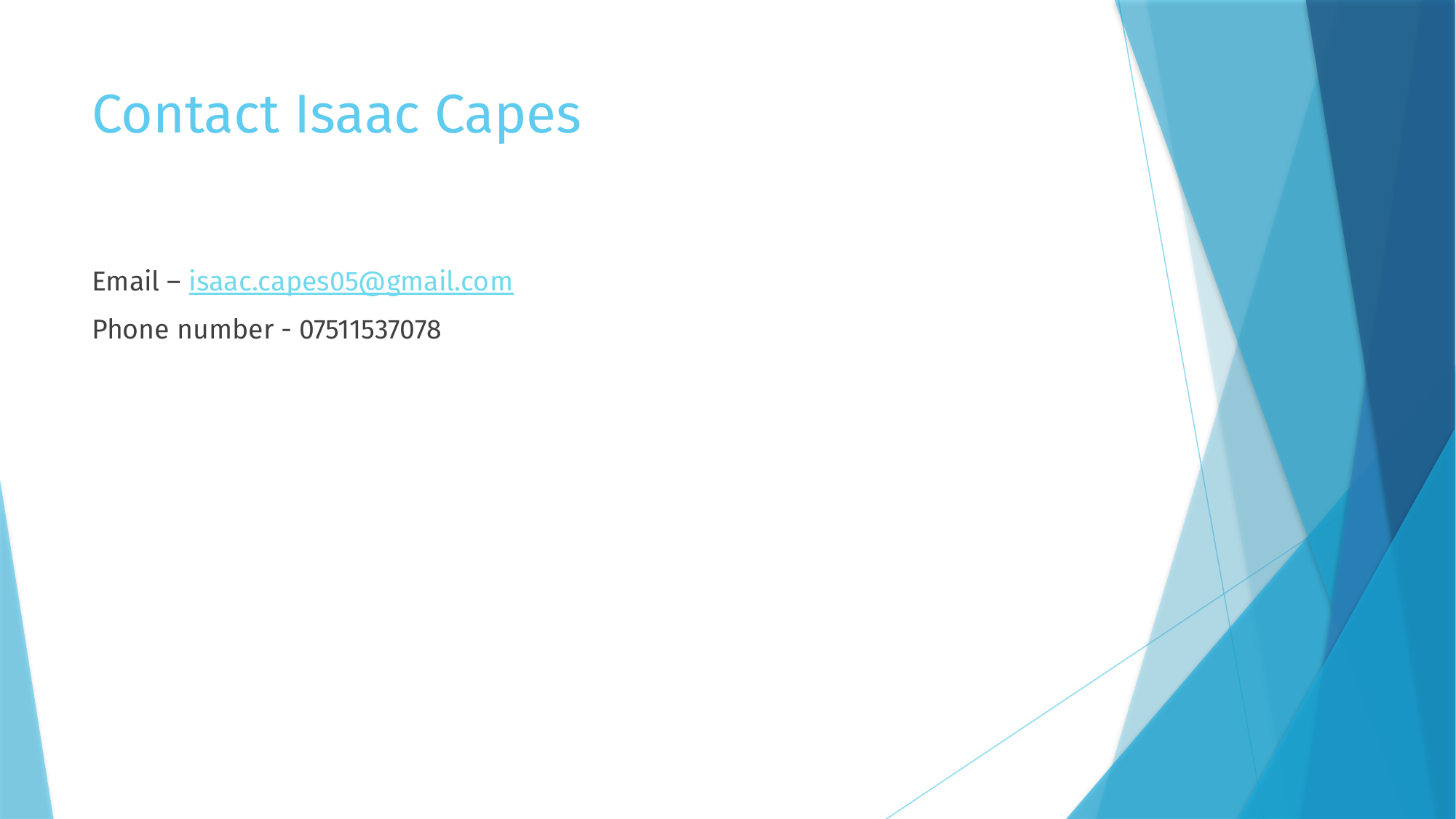

# Contact Isaac Capes
Email – isaac.capes05@gmail.com
Phone number - 07511537078